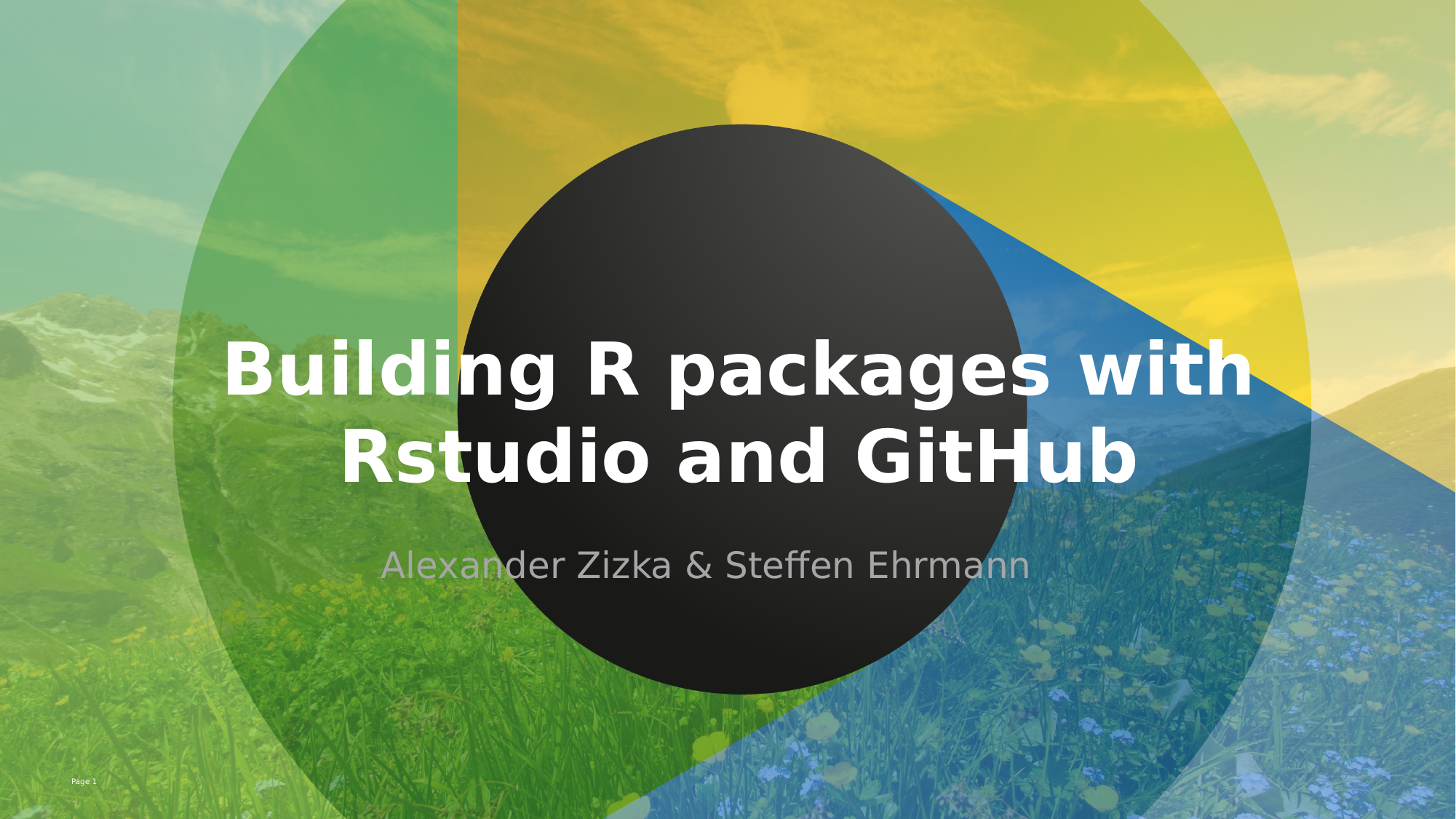

Building R packages with Rstudio and GitHub
Alexander Zizka & Steffen Ehrmann